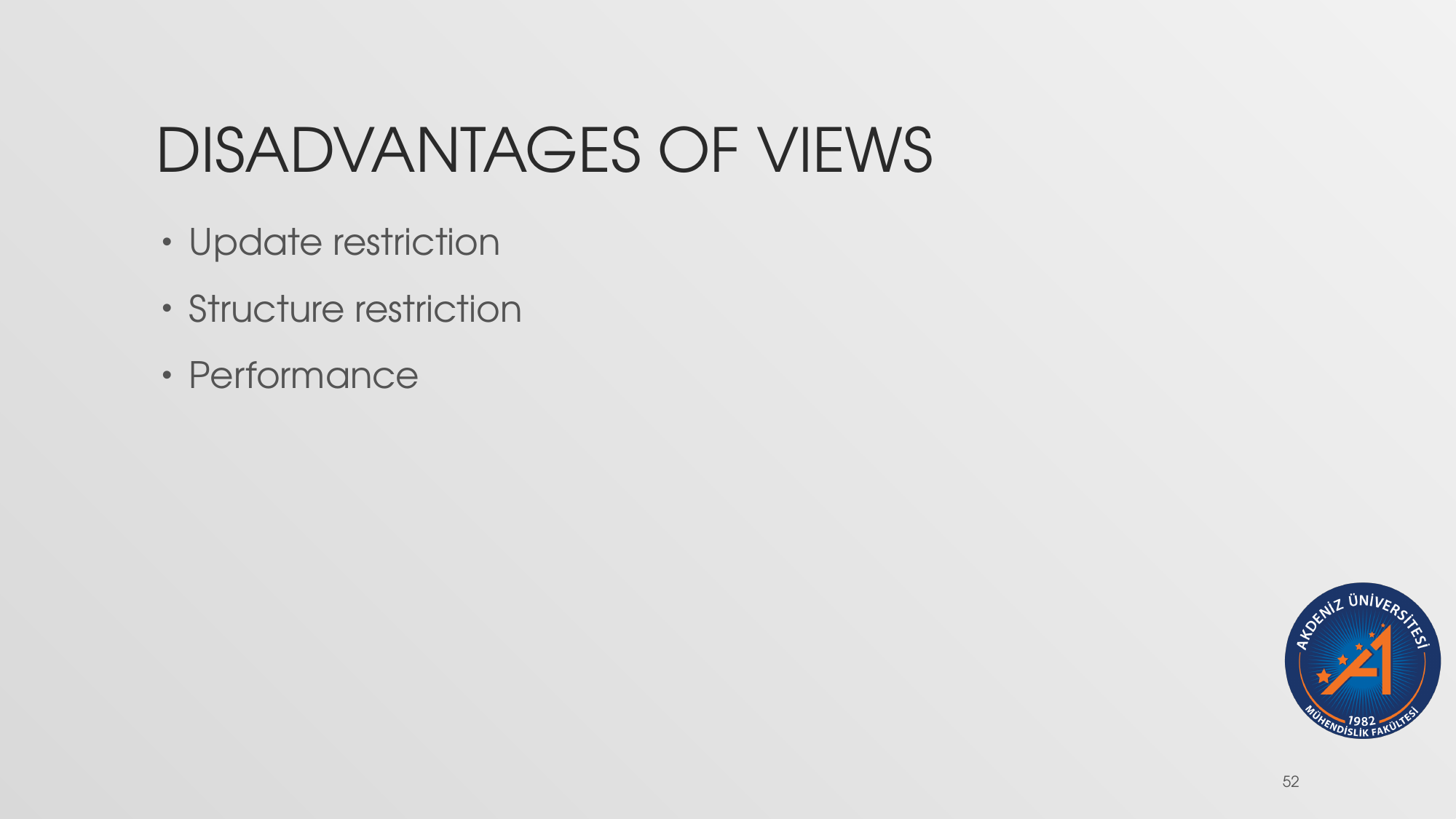

# DisAdvantages of Views
Update restriction
Structure restriction
Performance
52